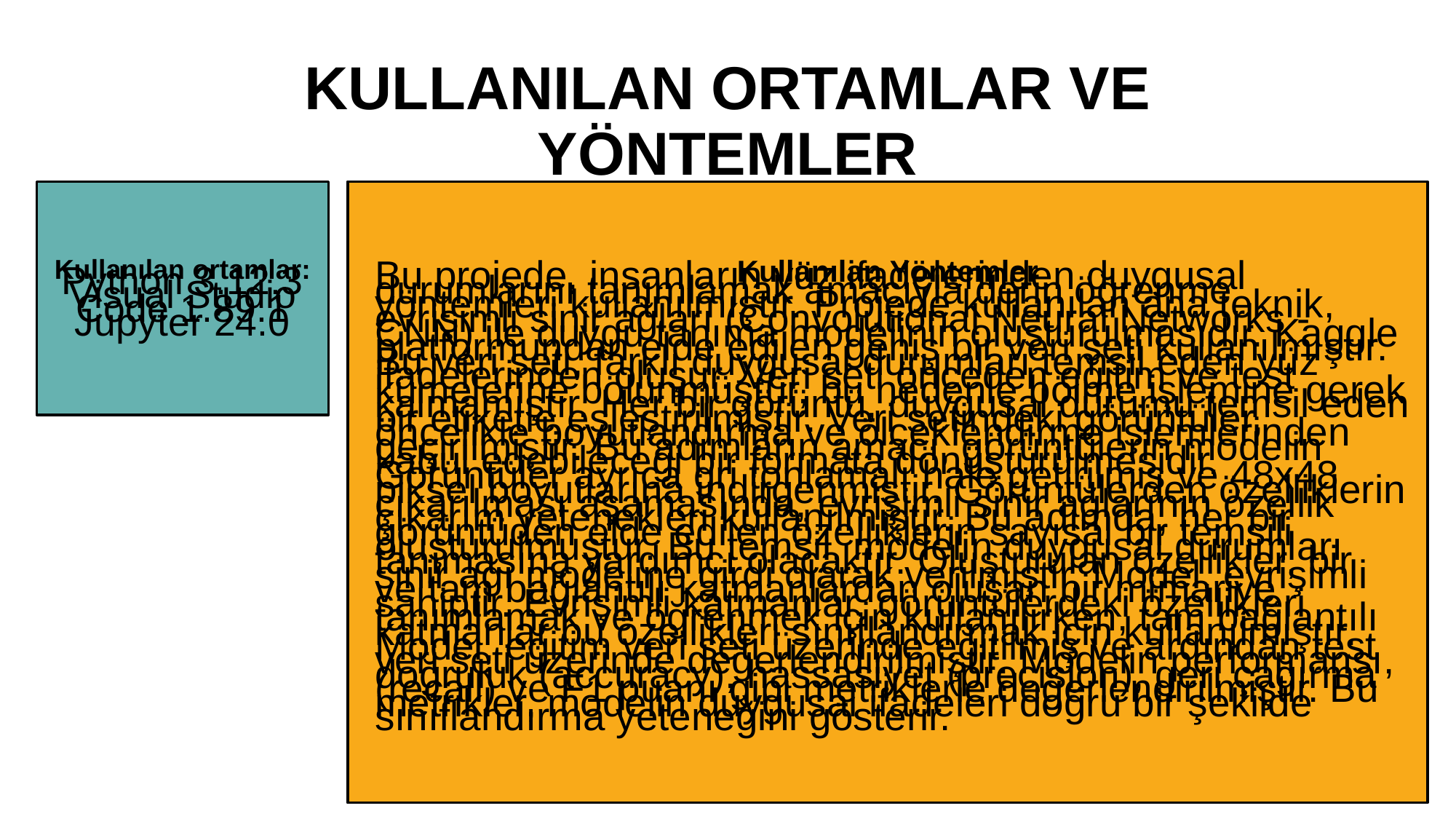

# Kullanılan Ortamlar Ve Yöntemler
Kullanılan ortamlar:

Kullanılan Yöntemler
Bu projede, insanların yüz ifadelerinden duygusal durumlarını tanımlamak amacıyla derin öğrenme yöntemleri kullanılmıştır. Projede kullanılan ana teknik, evrişimli sinir ağları (Convolutional Neural Networks - CNN) ile duygu tanıma modelinin oluşturulmasıdır. Kaggle platformundan elde edilen geniş bir veri seti kullanılmıştır. Bu veri seti, farklı duygusal durumları temsil eden yüz ifadelerinden oluşur. Veri seti önceden eğitim ve test kümelerine bölünmüştür, bu nedenle bölme işlemine gerek kalmamıştır. Her bir görüntü, duygusal durumu temsil eden bir etiketle eşleştirilmiştir. Veri setindeki görüntüler, öncelikle boyutlandırma ve ölçeklendirme işlemlerinden geçirilmiştir. Bu adımların amacı, görüntülerin modelin kabul edebileceği bir formata dönüştürülmesidir. Görüntüler ayrıca gri tonlamalı hale getirilmiş ve 48x48 piksel boyutlarına indirgenmiştir. Görüntülerden özelliklerin çıkarılması aşamasında, evrişimli sinir ağlarının özellik çıkarım yetenekleri kullanılmıştır. Bu adımda, her bir görüntüden elde edilen özelliklerin sayısal bir temsili oluşturulmuştur. Bu temsil, modelin duygusal durumları tanımasına yardımcı olacaktır. Oluşturulan özellikler, bir sinir ağı modeline girdi olarak verilmiştir. Model, evrişimli ve tam bağlantılı katmanlardan oluşan bir mimariye sahiptir. Evrişimli katmanlar, görüntülerdeki özellikleri tanımlamak ve öğrenmek için kullanılırken, tam bağlantılı katmanlar bu özellikleri sınıflandırmak için kullanılmıştır. Model, eğitim veri seti üzerinde eğitilmiş ve ardından test veri seti üzerinde değerlendirilmiştir. Modelin performansı, doğruluk (accuracy), hassasiyet (precision), geri çağırma (recall) ve F1 puanı gibi metriklerle değerlendirilmiştir. Bu metrikler, modelin duygusal ifadeleri doğru bir şekilde sınıflandırma yeteneğini gösterir.

Python 3.12.3
Visual Studio Code 1.89.1
Jupyter 24.0

4